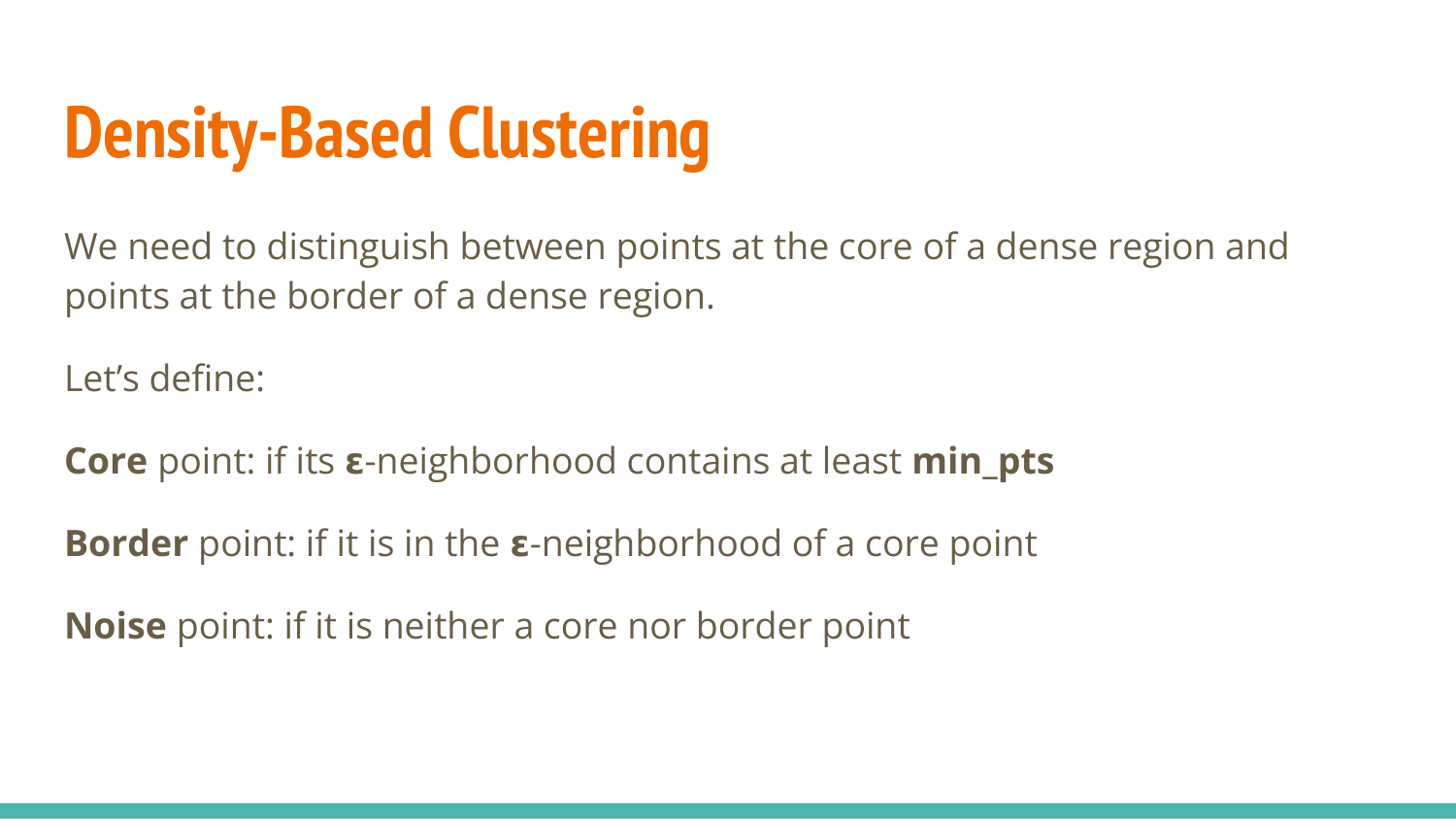

# Density-Based Clustering
We need to distinguish between points at the core of a dense region and points at the border of a dense region.
Let’s define:
Core point: if its 𝝴-neighborhood contains at least min_pts
Border point: if it is in the 𝝴-neighborhood of a core point
Noise point: if it is neither a core nor border point